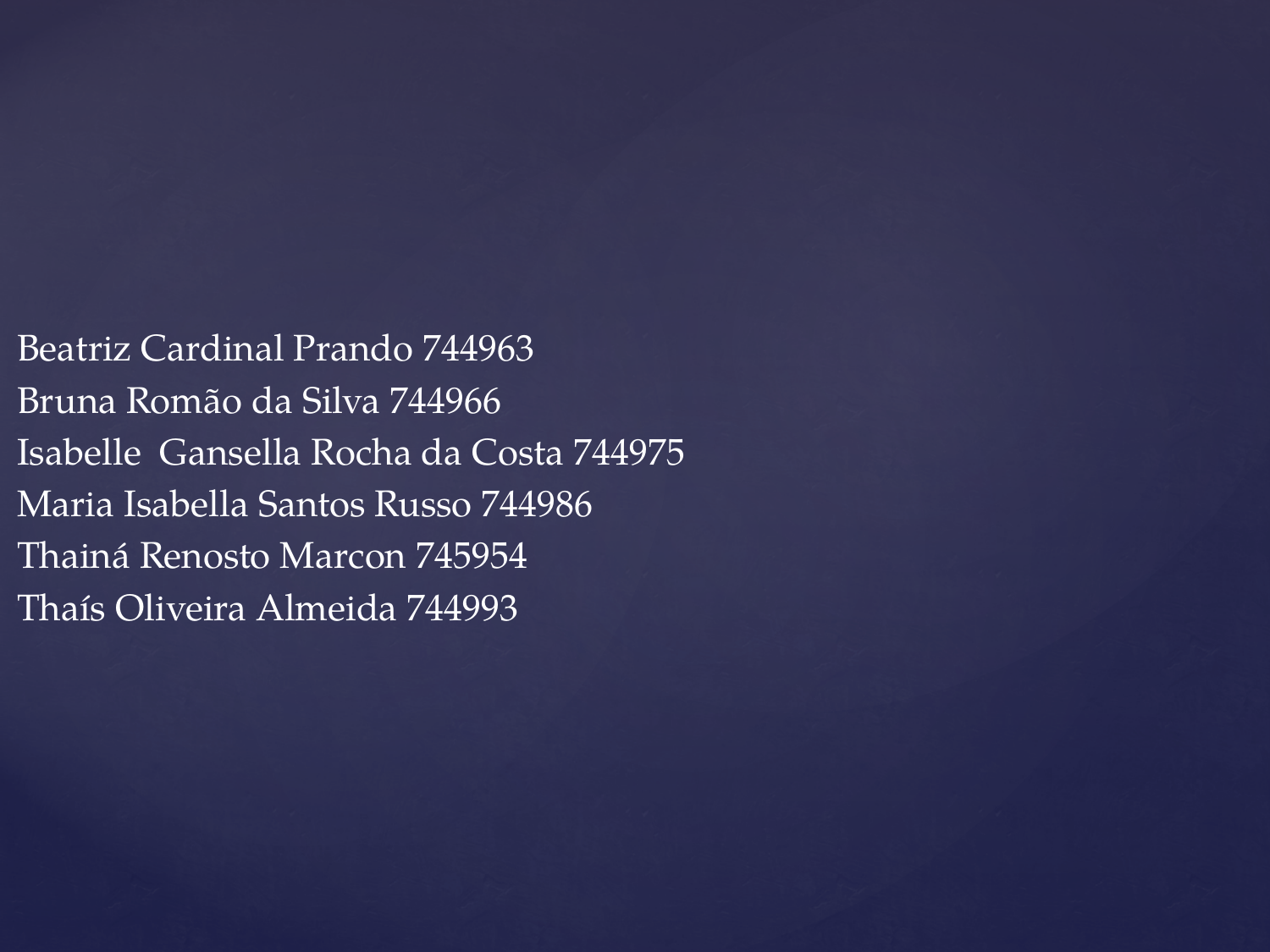

Beatriz Cardinal Prando 744963
Bruna Romão da Silva 744966
Isabelle  Gansella Rocha da Costa 744975
Maria Isabella Santos Russo 744986
Thainá Renosto Marcon 745954
Thaís Oliveira Almeida 744993